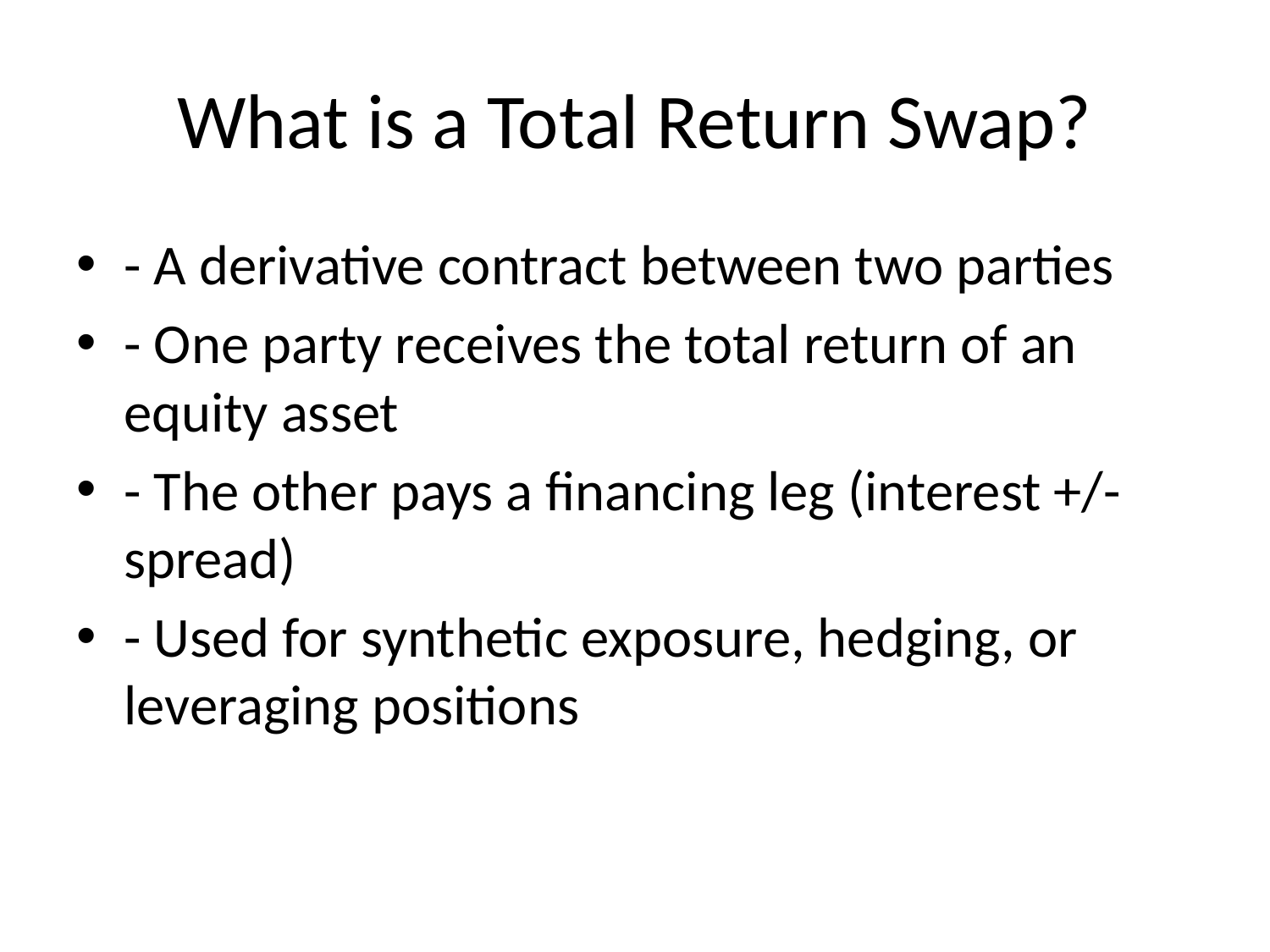

# What is a Total Return Swap?
- A derivative contract between two parties
- One party receives the total return of an equity asset
- The other pays a financing leg (interest +/- spread)
- Used for synthetic exposure, hedging, or leveraging positions